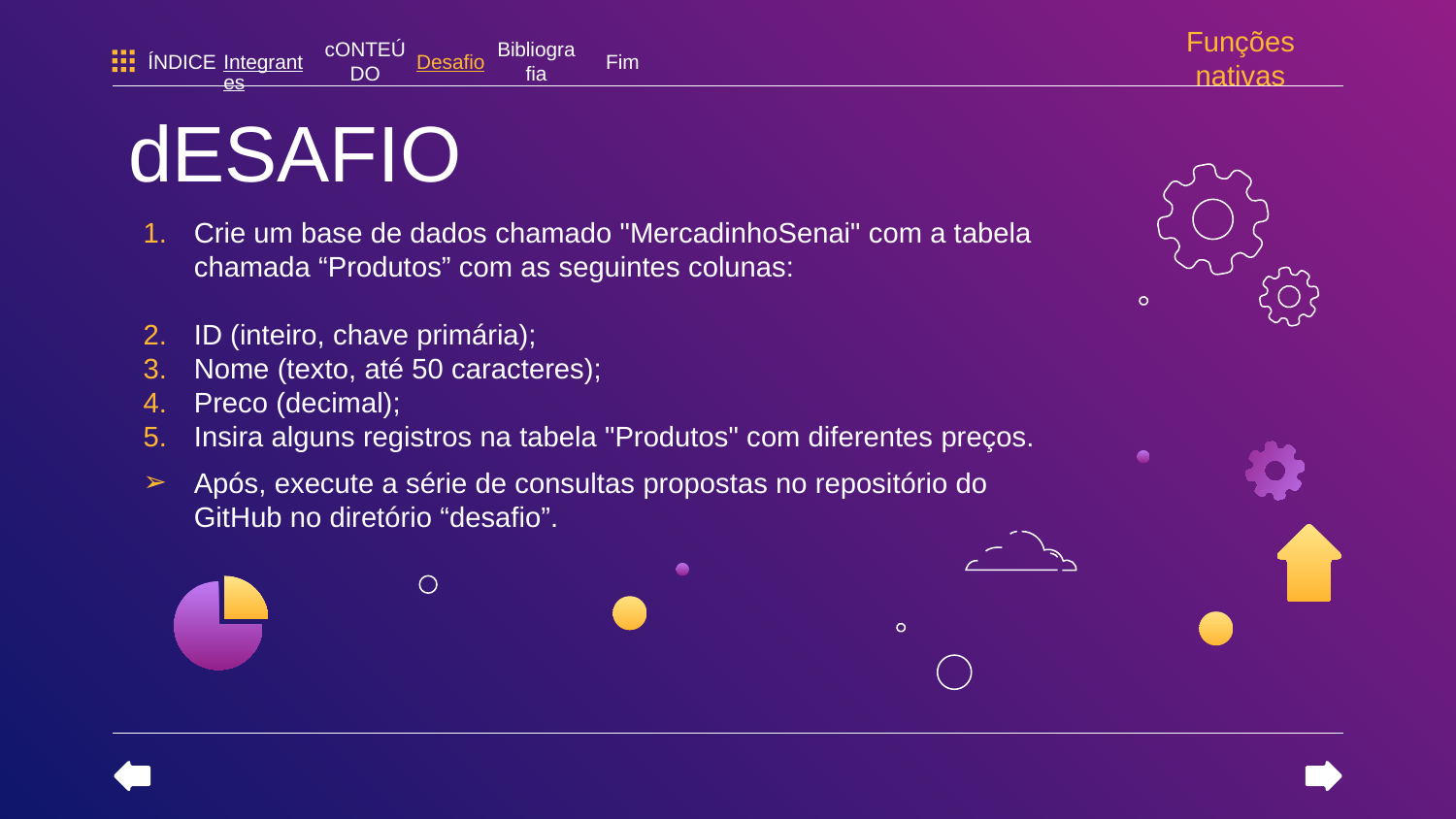

Funções nativas
ÍNDICE
Integrantes
cONTEÚDO
Desafio
Bibliografia
Fim

# dESAFIO

Crie um base de dados chamado "MercadinhoSenai" com a tabela chamada “Produtos” com as seguintes colunas:

ID (inteiro, chave primária);
Nome (texto, até 50 caracteres);
Preco (decimal);
Insira alguns registros na tabela "Produtos" com diferentes preços.

Após, execute a série de consultas propostas no repositório do GitHub no diretório “desafio”.